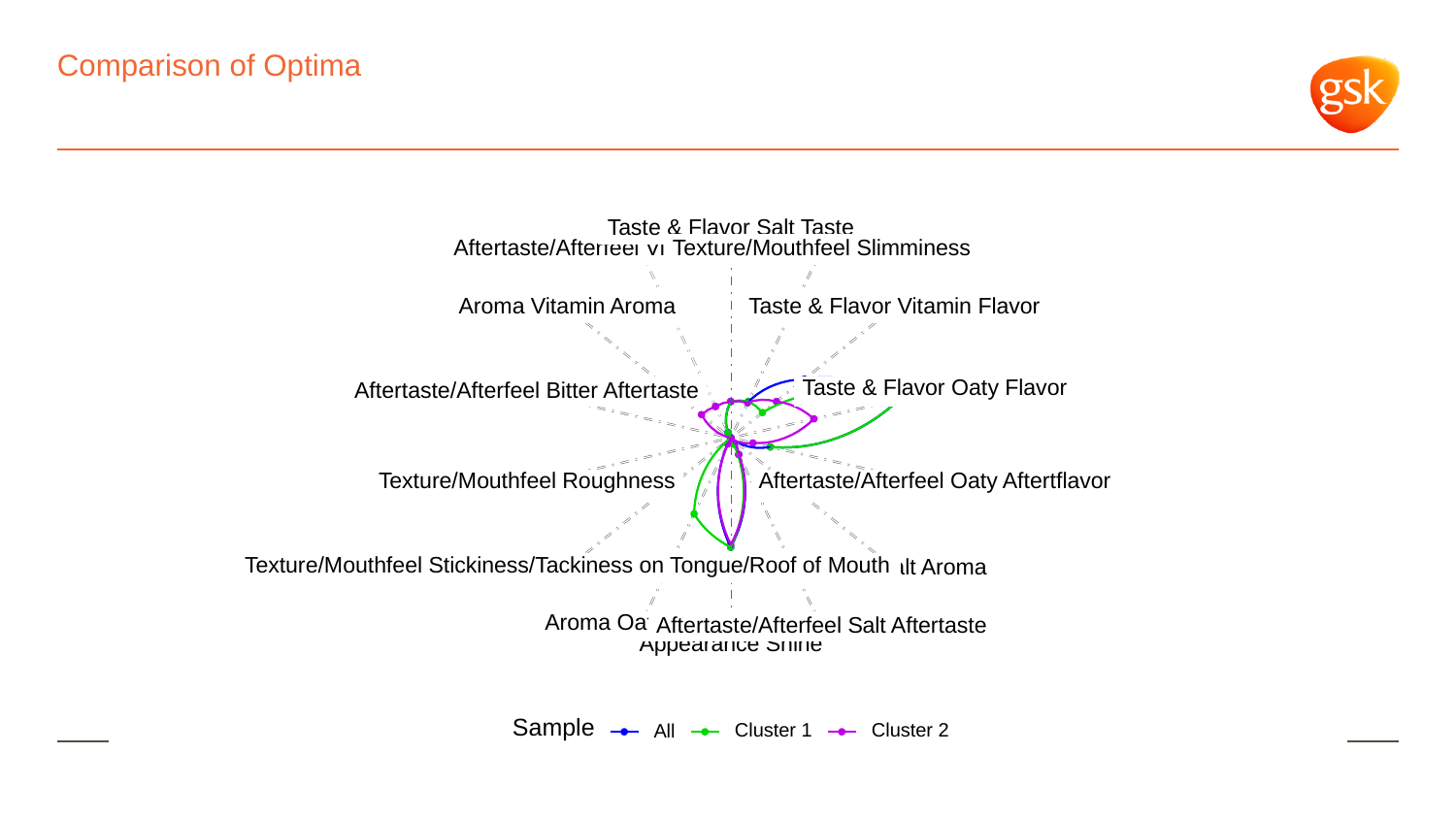

# Comparison of Optima

Taste & Flavor Salt Taste

Aftertaste/Afterfeel Vitamin Afterflavor
Texture/Mouthfeel Slimminess

Taste & Flavor Vitamin Flavor
Aroma Vitamin Aroma

Taste & Flavor Oaty Flavor
Aftertaste/Afterfeel Bitter Aftertaste

Aftertaste/Afterfeel Oaty Aftertflavor
Texture/Mouthfeel Roughness

Texture/Mouthfeel Stickiness/Tackiness on Tongue/Roof of Mouth
Aroma Malt Aroma

Aroma Oaty Aroma
Aftertaste/Afterfeel Salt Aftertaste

Appearance Shine

Sample
Cluster 1
Cluster 2
All